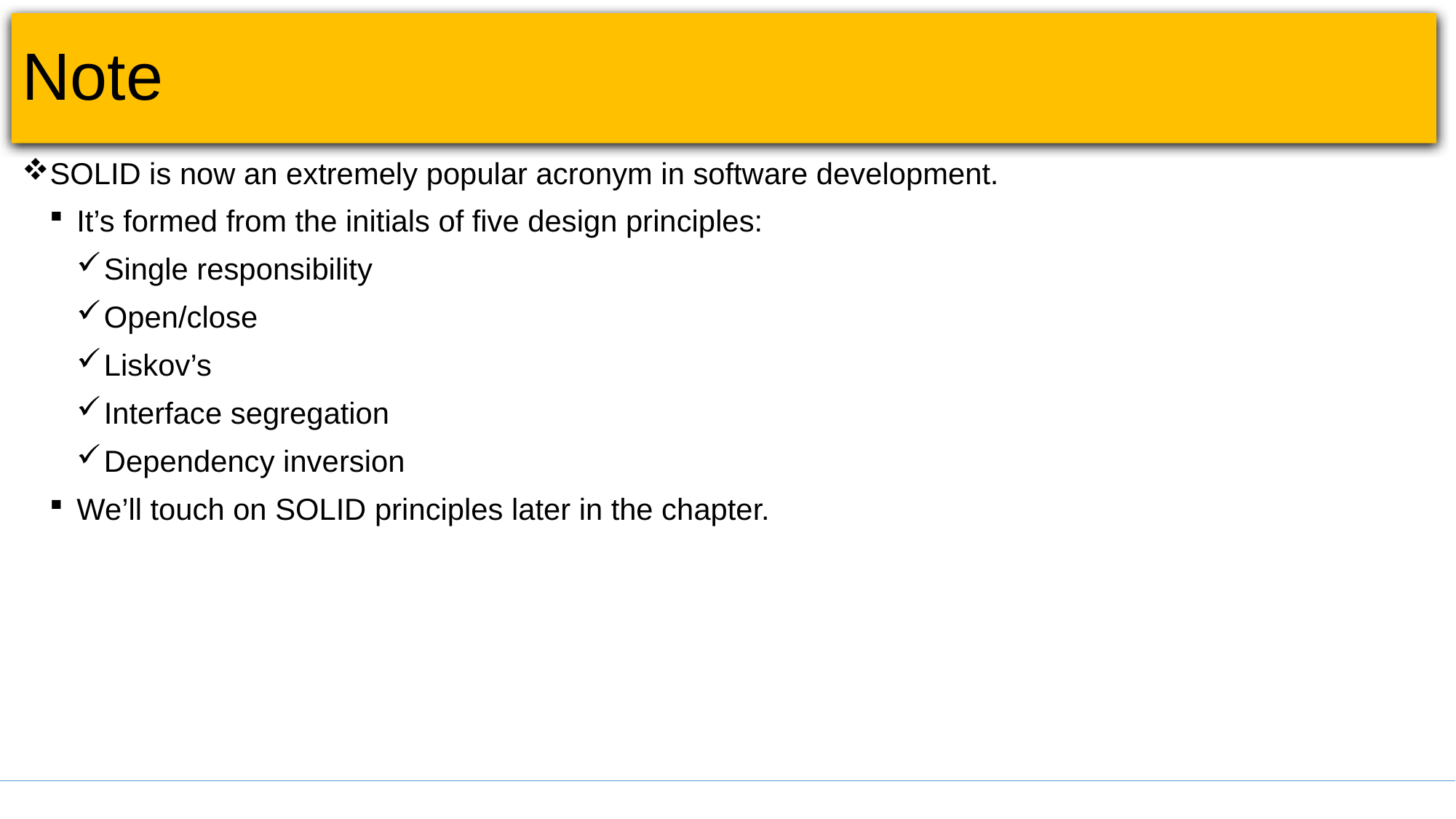

# Note
SOLID is now an extremely popular acronym in software development.
It’s formed from the initials of five design principles:
Single responsibility
Open/close
Liskov’s
Interface segregation
Dependency inversion
We’ll touch on SOLID principles later in the chapter.